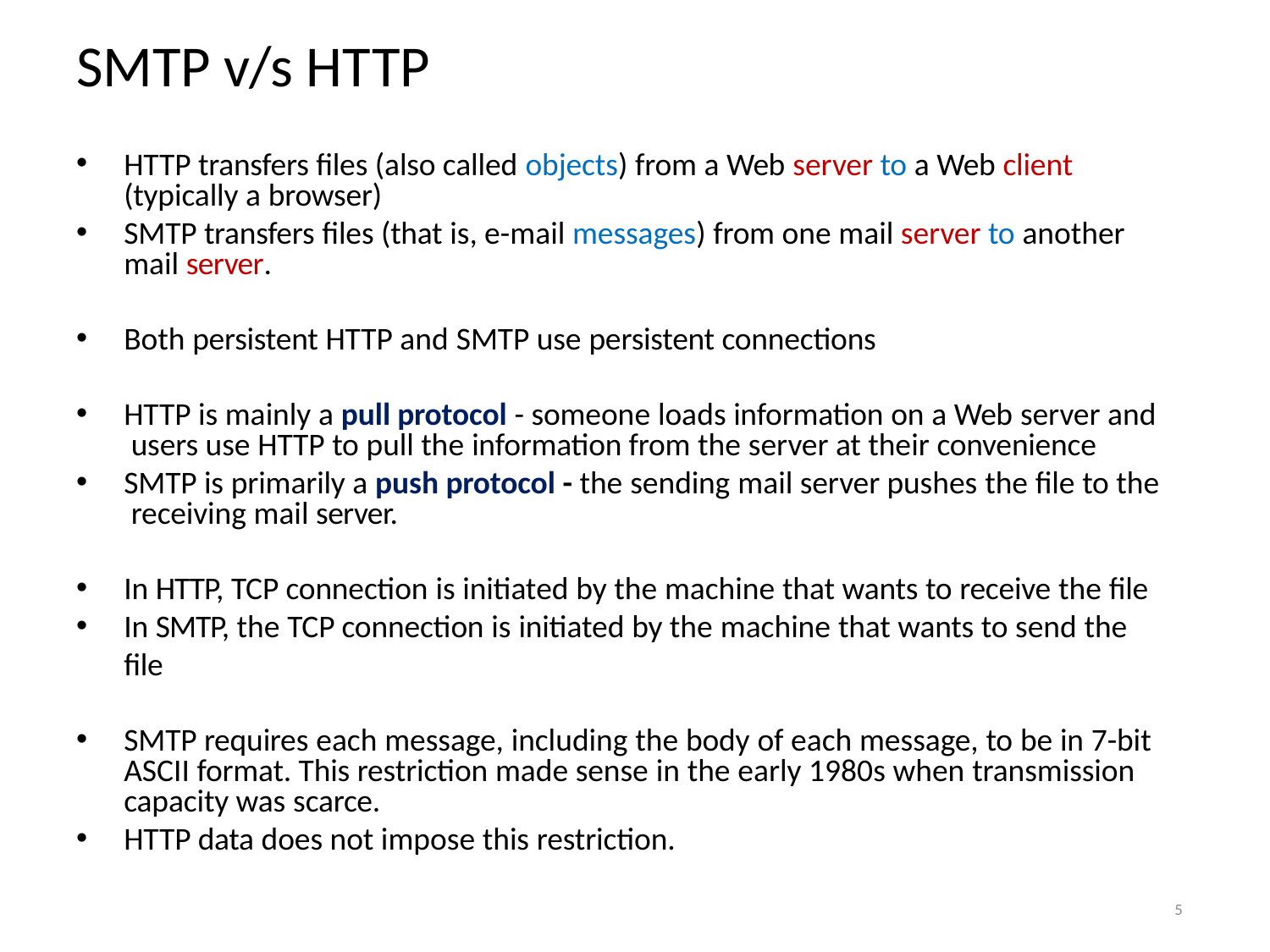

# SMTP v/s HTTP
HTTP transfers files (also called objects) from a Web server to a Web client  (typically a browser)
SMTP transfers files (that is, e-mail messages) from one mail server to another  mail server.

Both persistent HTTP and SMTP use persistent connections

HTTP is mainly a pull protocol - someone loads information on a Web server and  users use HTTP to pull the information from the server at their convenience
SMTP is primarily a push protocol - the sending mail server pushes the file to the  receiving mail server.

In HTTP, TCP connection is initiated by the machine that wants to receive the file
In SMTP, the TCP connection is initiated by the machine that wants to send the file

SMTP requires each message, including the body of each message, to be in 7-bit  ASCII format. This restriction made sense in the early 1980s when transmission  capacity was scarce.
HTTP data does not impose this restriction.
5